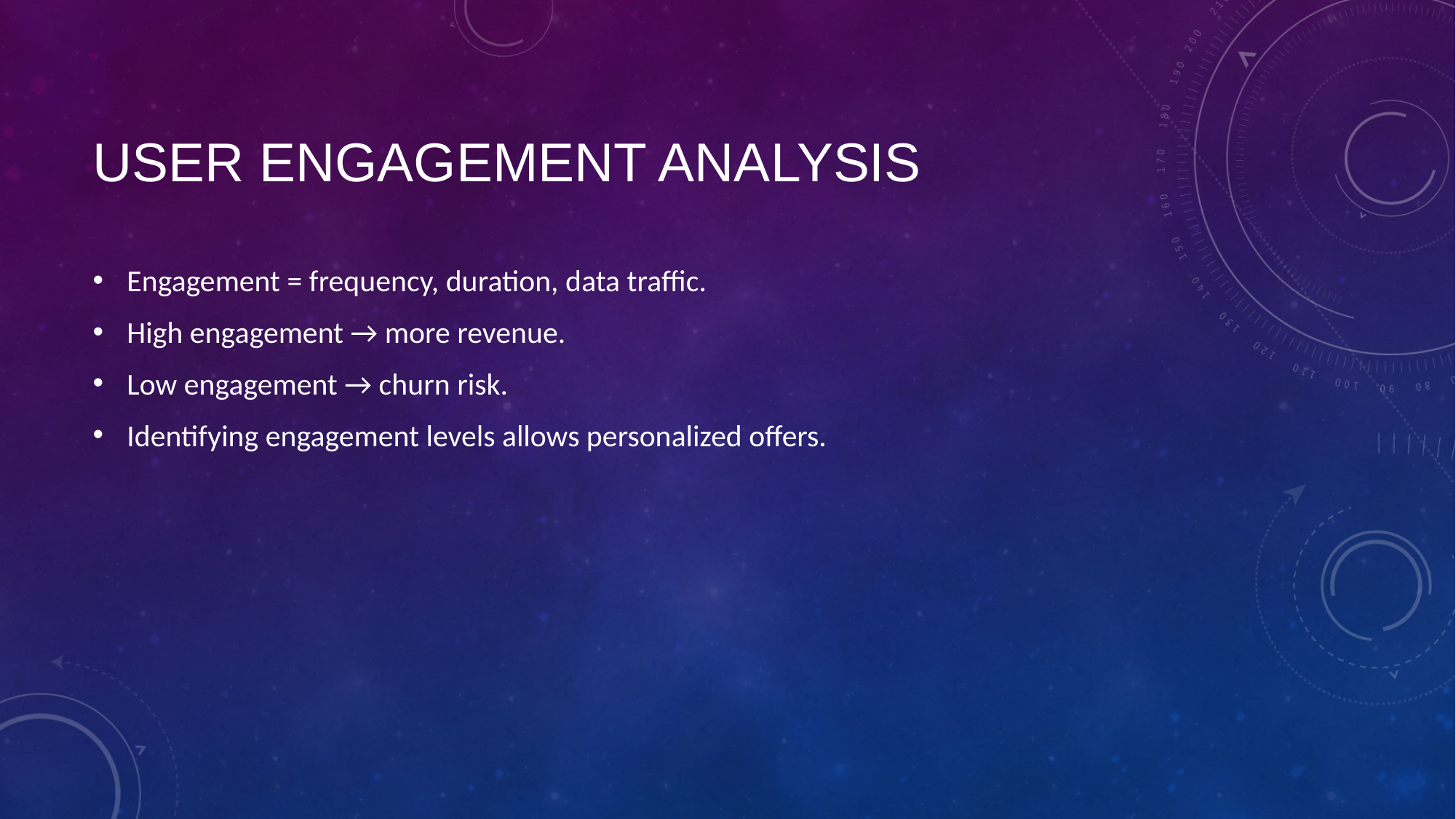

# User Engagement Analysis
Engagement = frequency, duration, data traffic.
High engagement → more revenue.
Low engagement → churn risk.
Identifying engagement levels allows personalized offers.